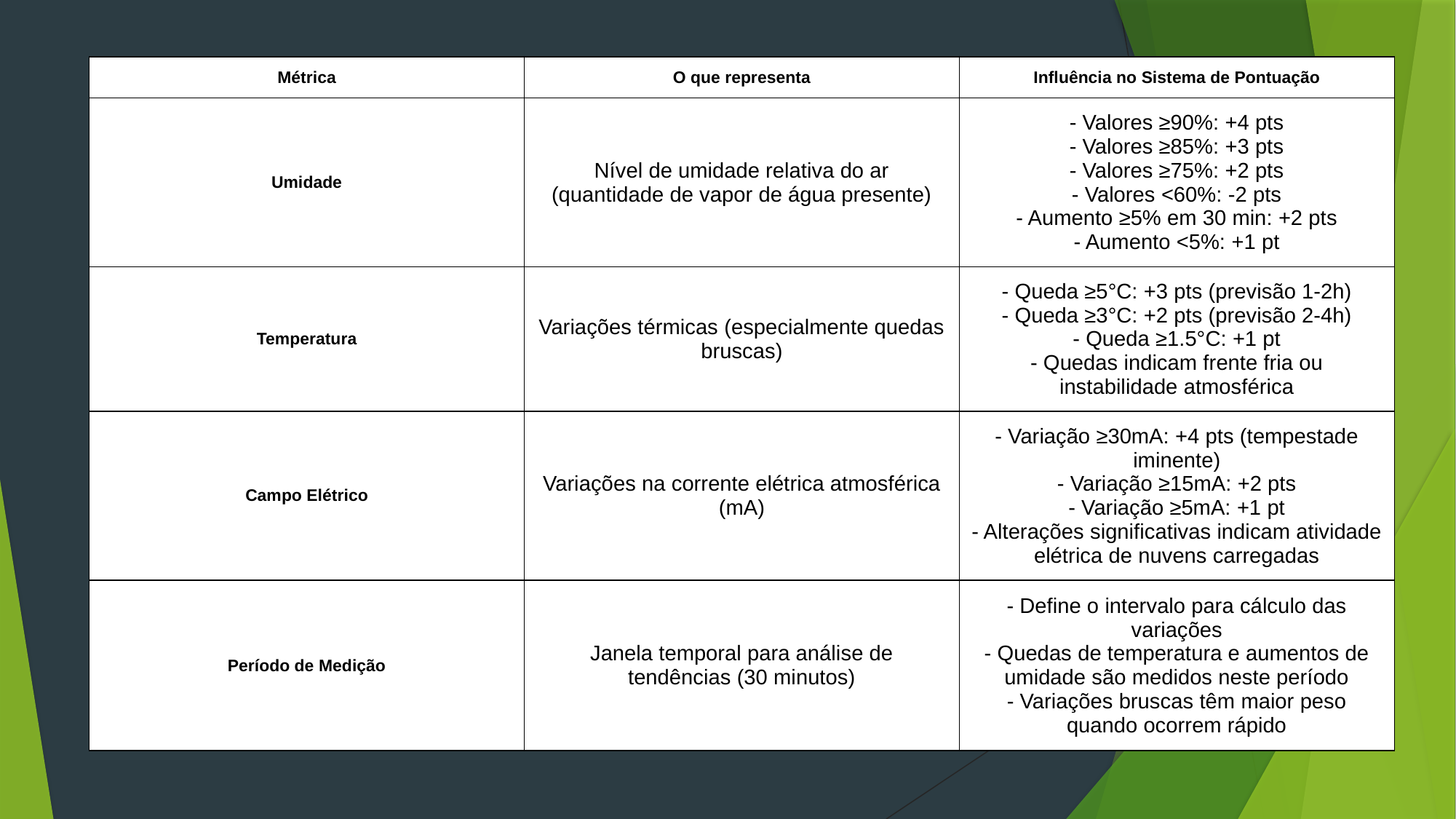

| Métrica | O que representa | Influência no Sistema de Pontuação |
| --- | --- | --- |
| Umidade | Nível de umidade relativa do ar (quantidade de vapor de água presente) | - Valores ≥90%: +4 pts - Valores ≥85%: +3 pts - Valores ≥75%: +2 pts - Valores <60%: -2 pts - Aumento ≥5% em 30 min: +2 pts - Aumento <5%: +1 pt |
| Temperatura | Variações térmicas (especialmente quedas bruscas) | - Queda ≥5°C: +3 pts (previsão 1-2h) - Queda ≥3°C: +2 pts (previsão 2-4h) - Queda ≥1.5°C: +1 pt - Quedas indicam frente fria ou instabilidade atmosférica |
| Campo Elétrico | Variações na corrente elétrica atmosférica (mA) | - Variação ≥30mA: +4 pts (tempestade iminente) - Variação ≥15mA: +2 pts - Variação ≥5mA: +1 pt - Alterações significativas indicam atividade elétrica de nuvens carregadas |
| Período de Medição | Janela temporal para análise de tendências (30 minutos) | - Define o intervalo para cálculo das variações - Quedas de temperatura e aumentos de umidade são medidos neste período - Variações bruscas têm maior peso quando ocorrem rápido |
#